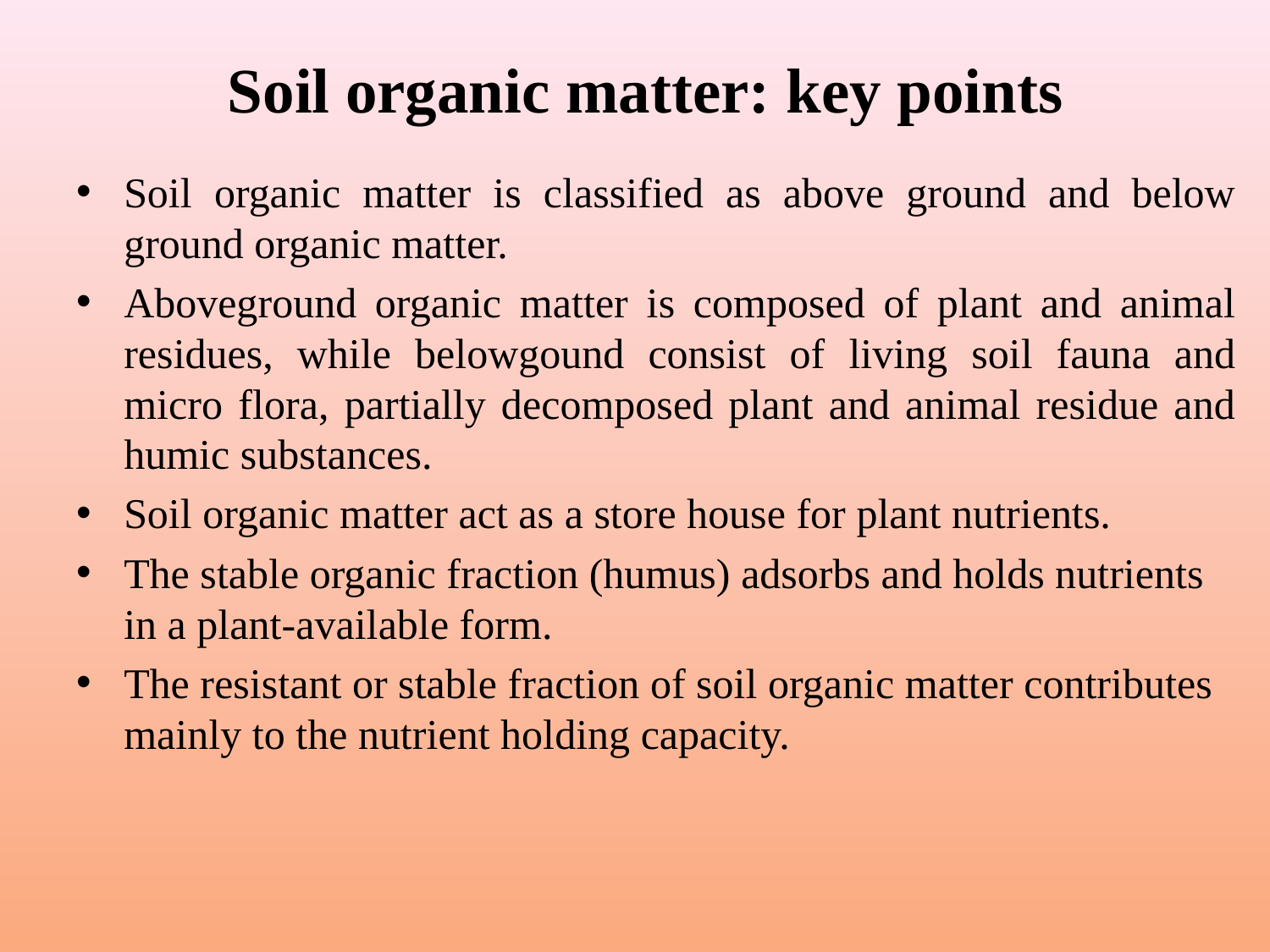

# Soil organic matter: key points
Soil organic matter is classified as above ground and below ground organic matter.
Aboveground organic matter is composed of plant and animal residues, while belowgound consist of living soil fauna and micro flora, partially decomposed plant and animal residue and humic substances.
Soil organic matter act as a store house for plant nutrients.
The stable organic fraction (humus) adsorbs and holds nutrients in a plant-available form.
The resistant or stable fraction of soil organic matter contributes mainly to the nutrient holding capacity.